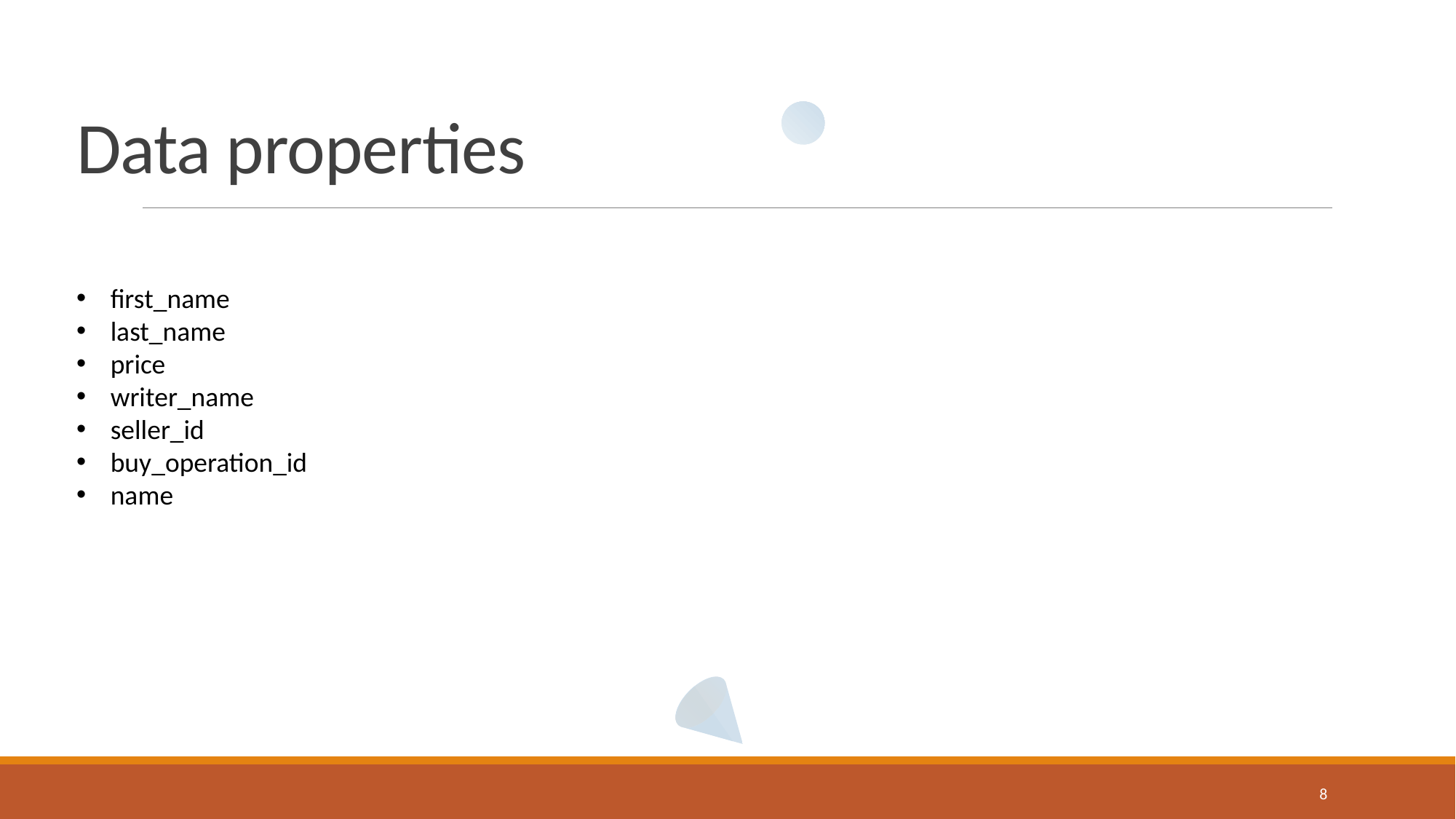

Data properties
first_name
last_name
price
writer_name
seller_id
buy_operation_id
name
8